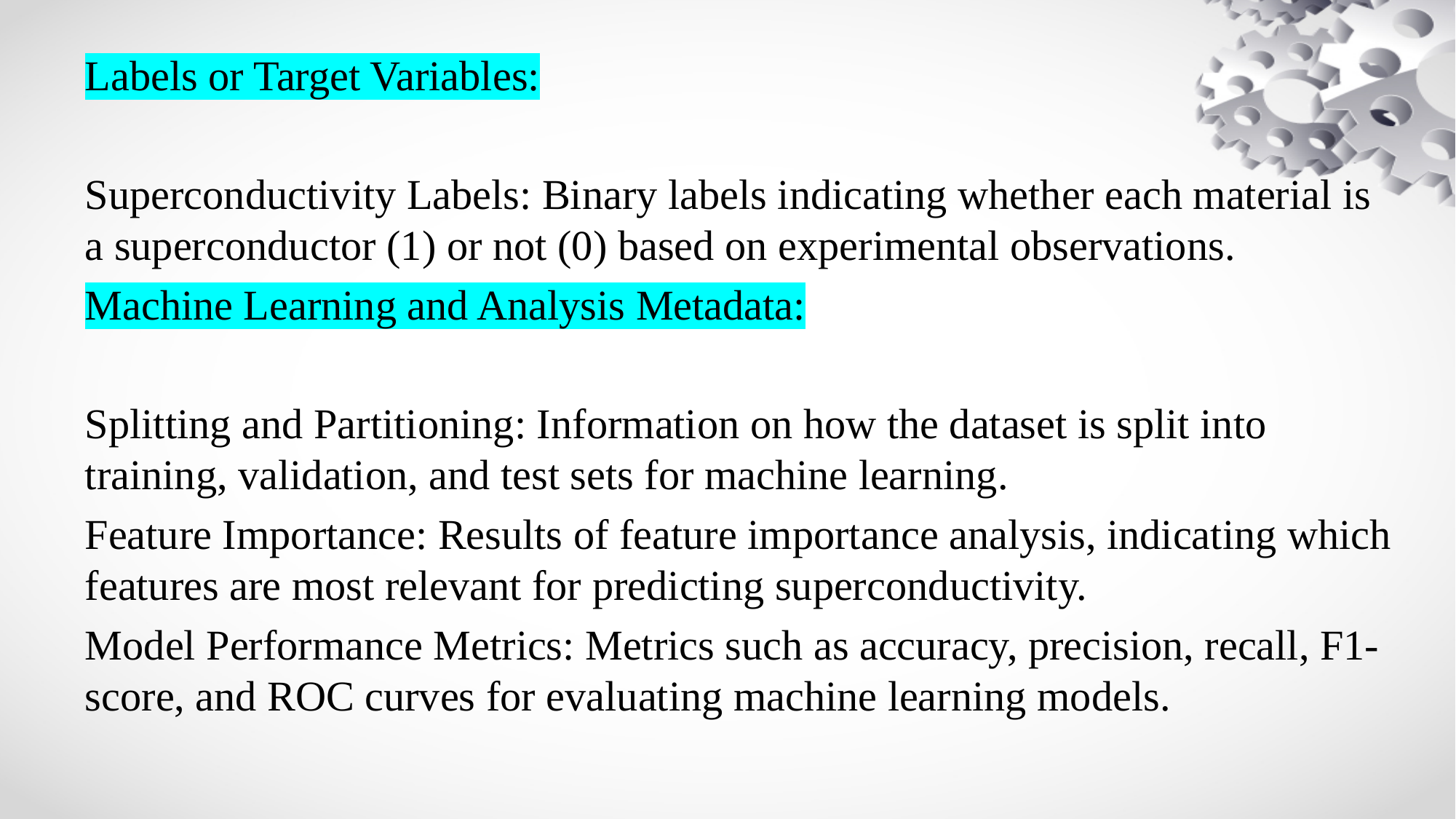

Labels or Target Variables:

Superconductivity Labels: Binary labels indicating whether each material is a superconductor (1) or not (0) based on experimental observations.
Machine Learning and Analysis Metadata:

Splitting and Partitioning: Information on how the dataset is split into training, validation, and test sets for machine learning.
Feature Importance: Results of feature importance analysis, indicating which features are most relevant for predicting superconductivity.
Model Performance Metrics: Metrics such as accuracy, precision, recall, F1-score, and ROC curves for evaluating machine learning models.